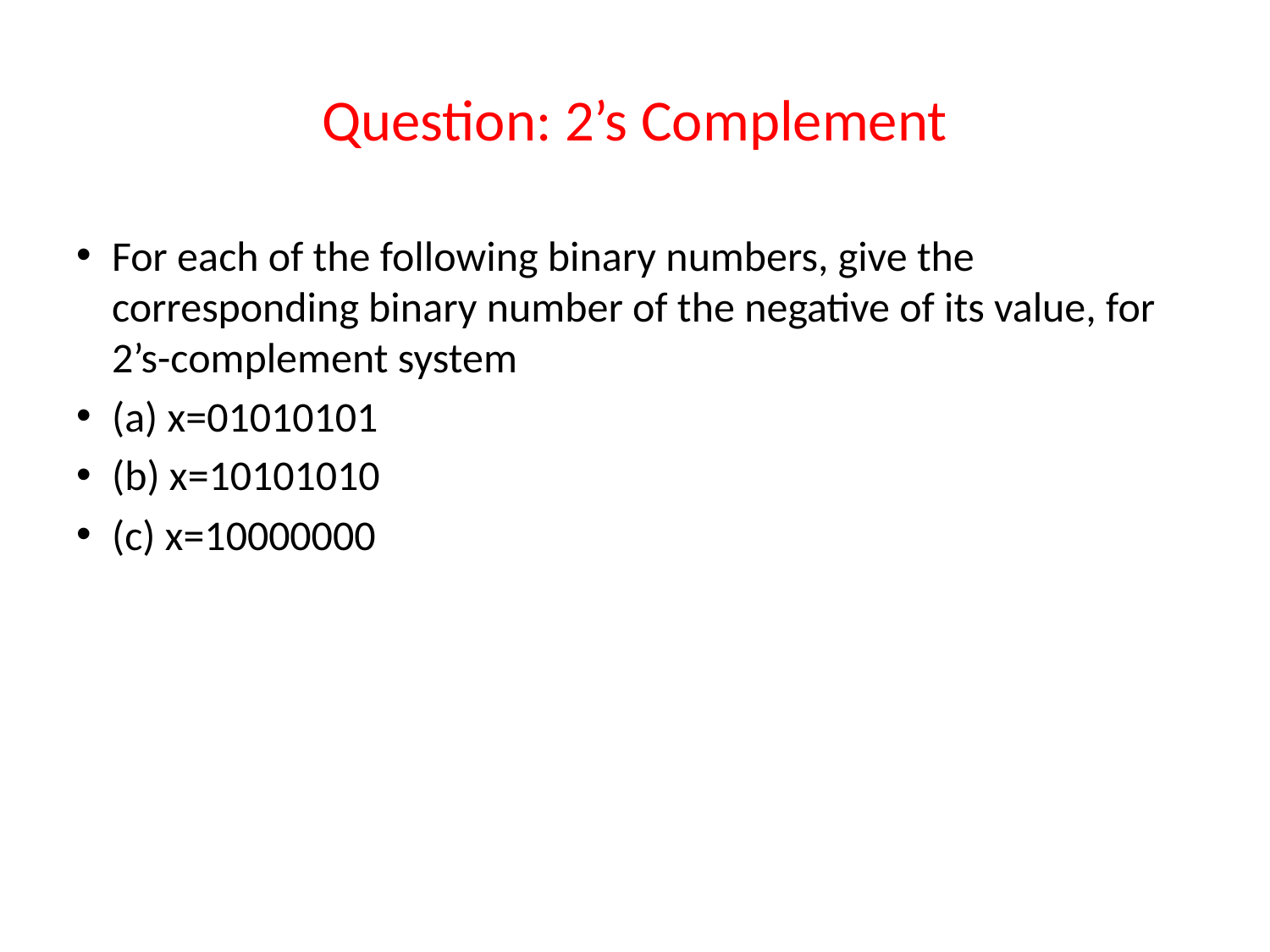

# Question: 2’s Complement
For each of the following binary numbers, give the corresponding binary number of the negative of its value, for 2’s-complement system
(a) x=01010101
(b) x=10101010
(c) x=10000000